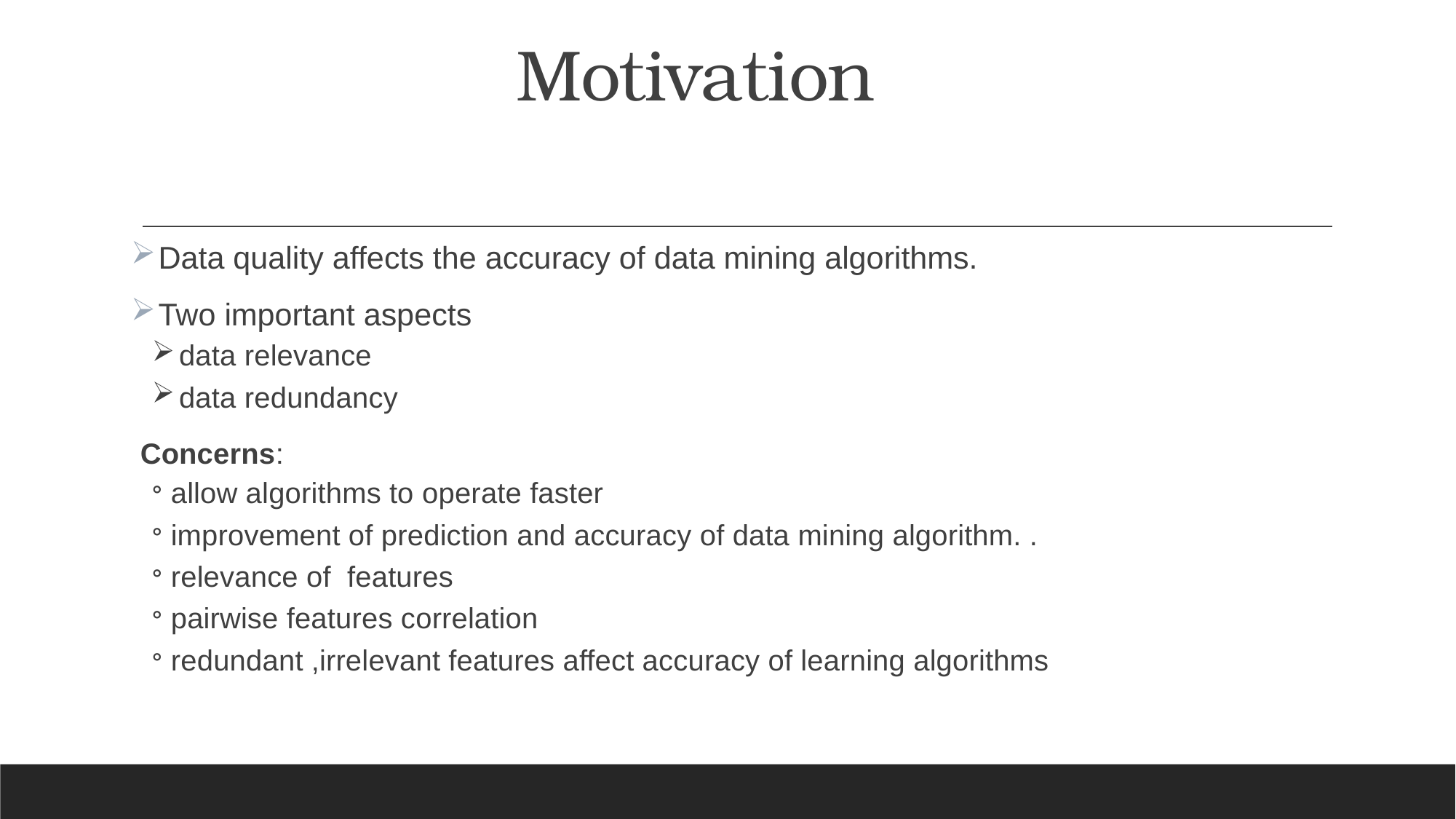

# Motivation
 Data quality affects the accuracy of data mining algorithms.
 Two important aspects
 data relevance
 data redundancy
Concerns:
allow algorithms to operate faster
improvement of prediction and accuracy of data mining algorithm. .
relevance of  features
pairwise features correlation
redundant ,irrelevant features affect accuracy of learning algorithms